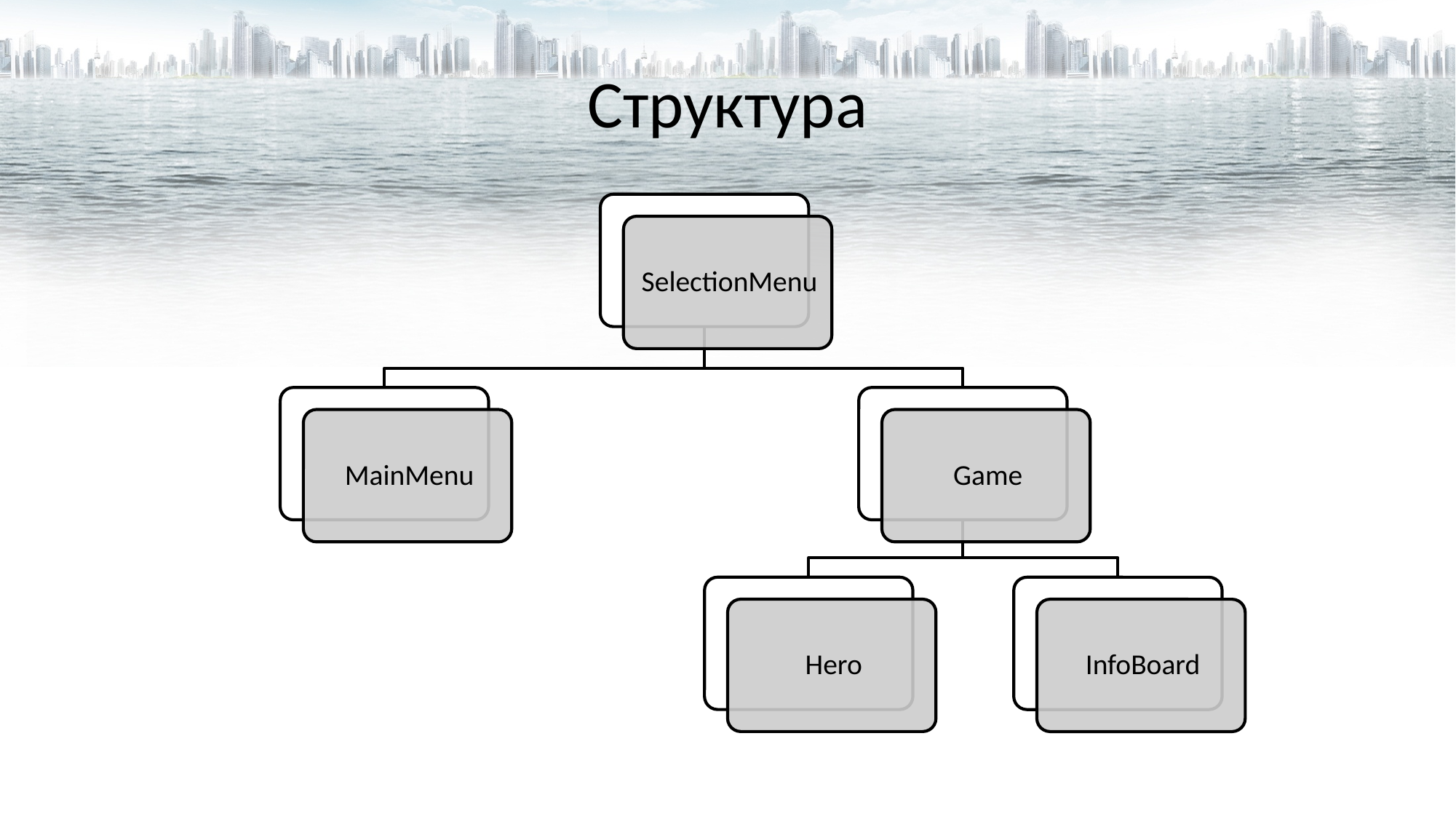

# Структура
SelectionMenu
Game
Hero
InfoBoard
MainMenu